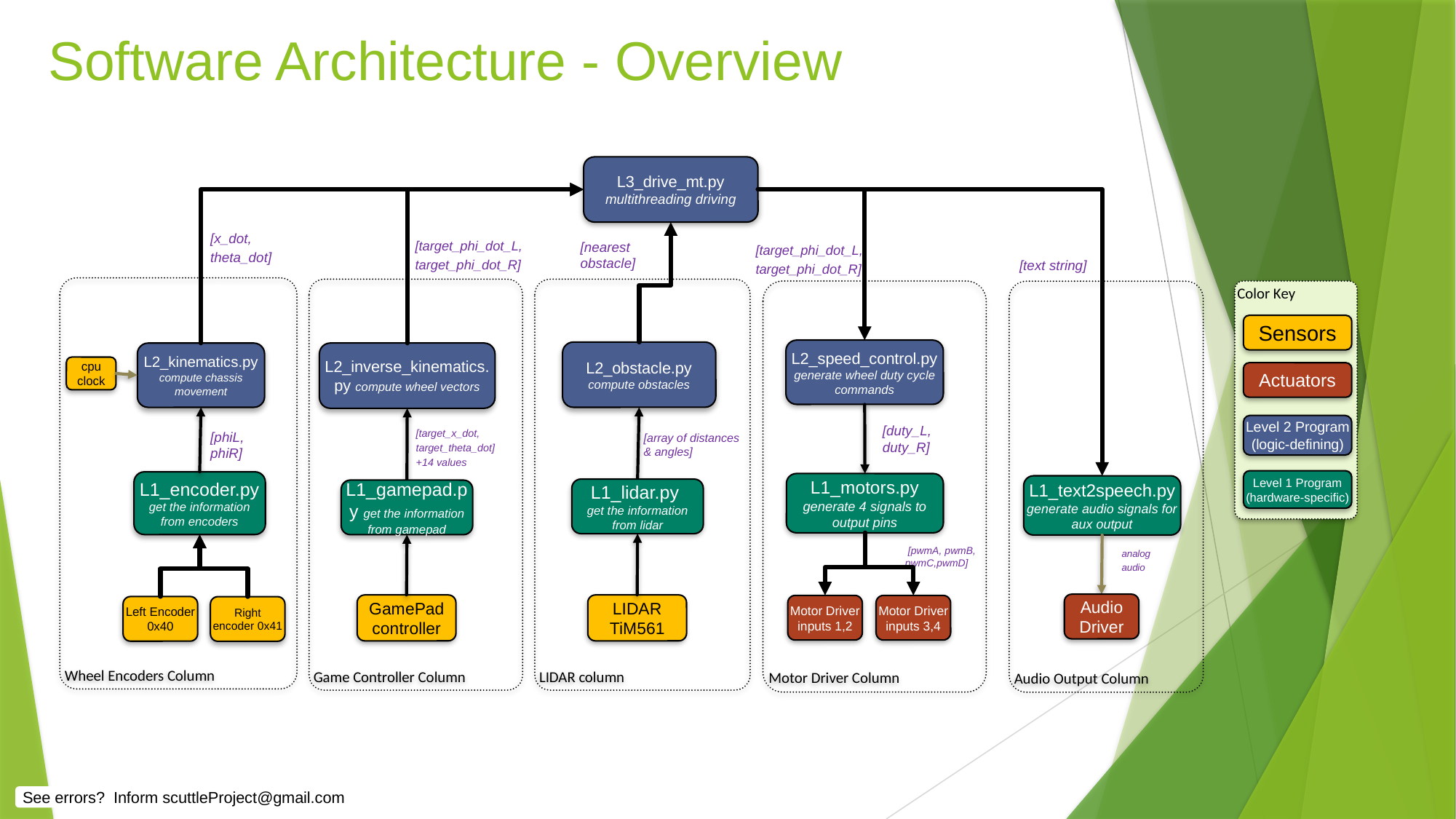

# Software Architecture - Overview
L3_drive_mt.py
multithreading driving
[x_dot,
theta_dot]
[target_phi_dot_L,
target_phi_dot_R]
[nearest obstacle]
[target_phi_dot_L,
target_phi_dot_R]
[text string]
Wheel Encoders Column
Game Controller Column
LIDAR column
Motor Driver Column
Color Key
Audio Output Column
Sensors
L2_speed_control.py
generate wheel duty cycle commands
L2_obstacle.py
compute obstacles
L2_kinematics.py
compute chassis movement
L2_inverse_kinematics.py compute wheel vectors
cpu clock
Actuators
Level 2 Program (logic-defining)
[duty_L,duty_R]
[target_x_dot,
target_theta_dot]
+14 values
[phiL, phiR]
[array of distances & angles]
Level 1 Program (hardware-specific)
L1_encoder.py
get the information from encoders
L1_motors.py
generate 4 signals to output pins
L1_text2speech.py
generate audio signals for aux output
L1_lidar.py
get the information from lidar
L1_gamepad.py get the information from gamepad
 [pwmA, pwmB, pwmC,pwmD]
analog
audio
Audio Driver
GamePad controller
LIDAR TiM561
Motor Driver inputs 1,2
Motor Driver inputs 3,4
Left Encoder 0x40
Right encoder 0x41
See errors?  Inform scuttleProject@gmail.com